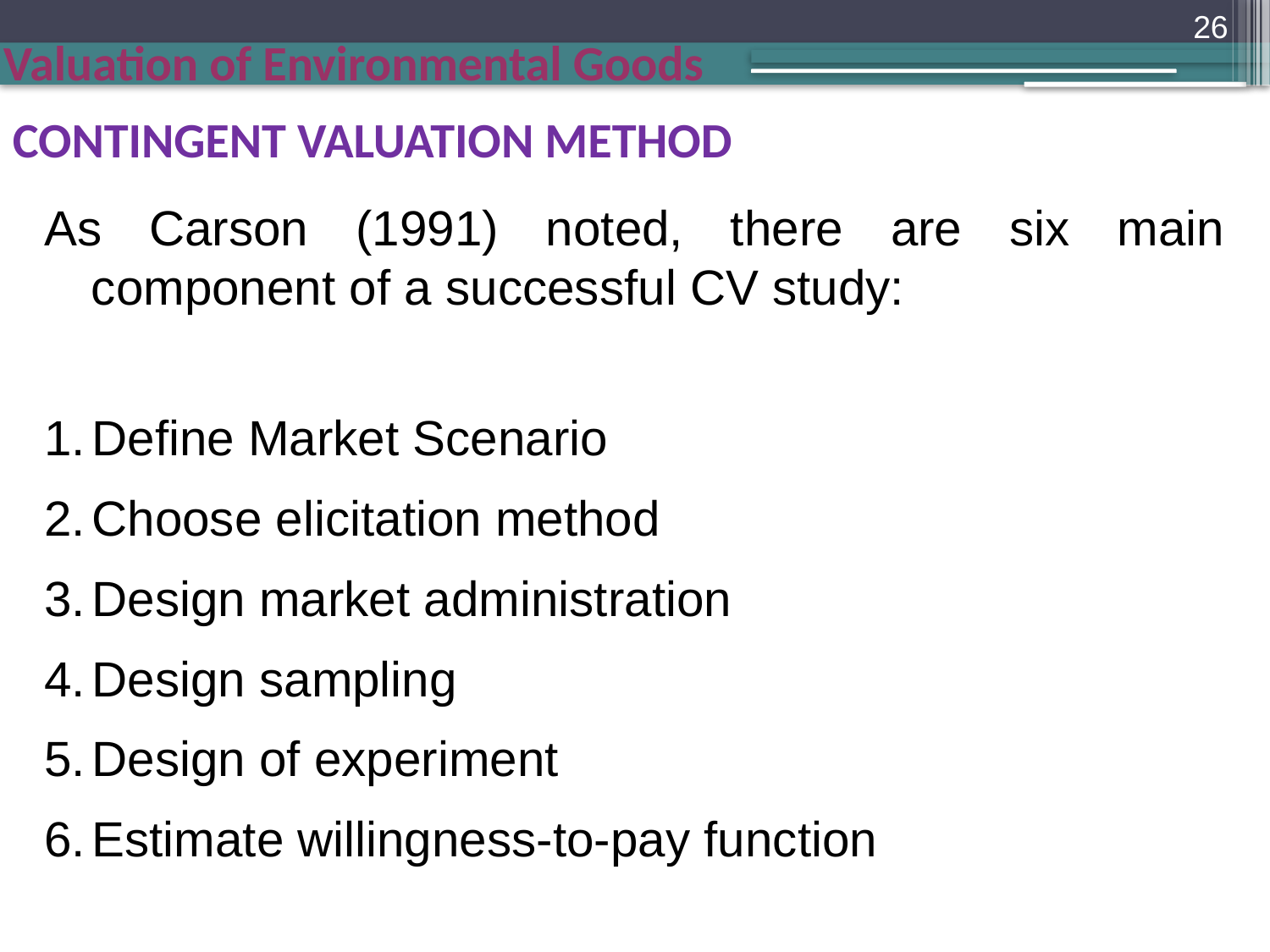

26
CONTINGENT VALUATION METHOD
As Carson (1991) noted, there are six main component of a successful CV study:

Define Market Scenario
Choose elicitation method
Design market administration
Design sampling
Design of experiment
Estimate willingness-to-pay function